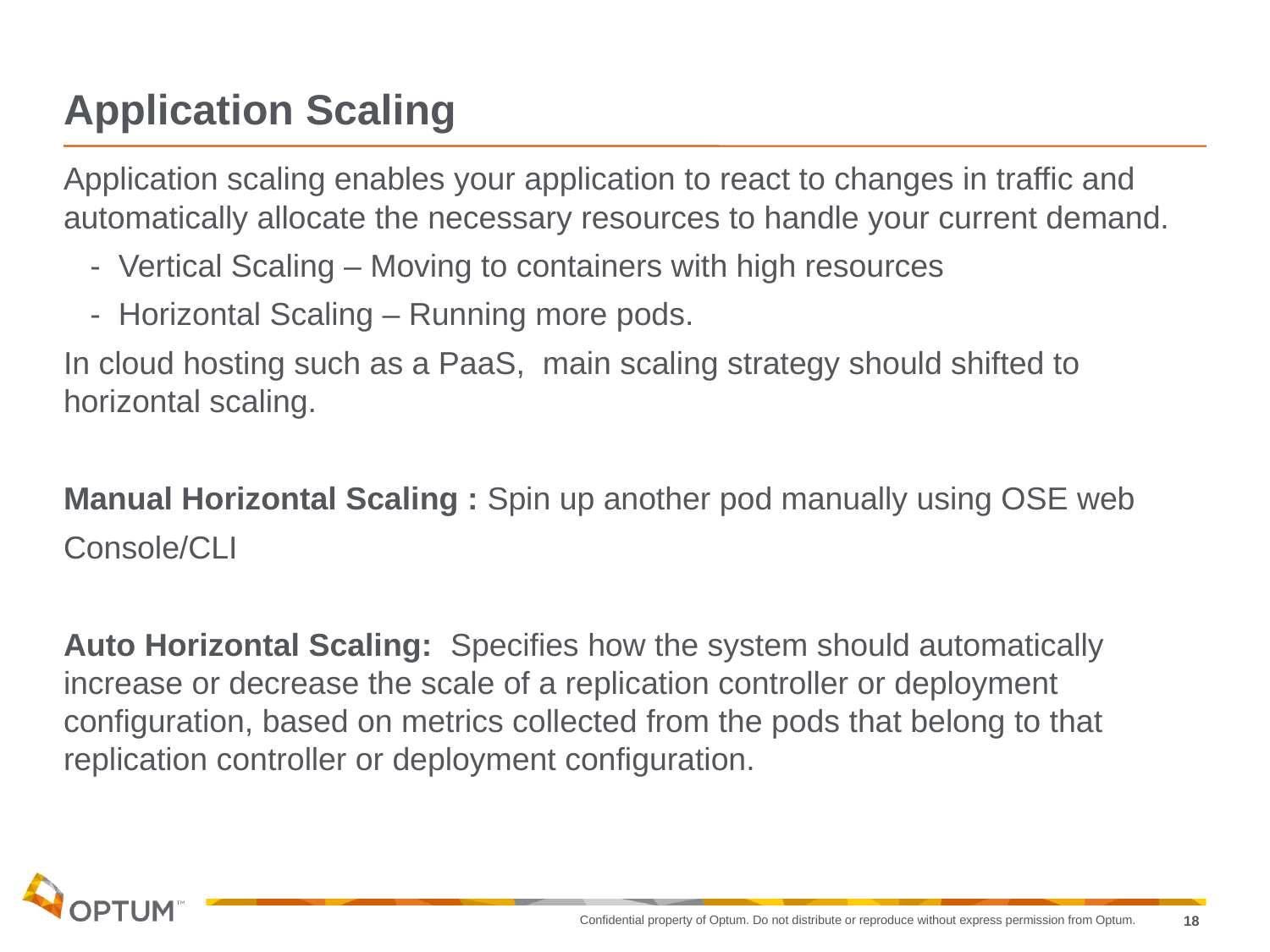

# Application Scaling
Application scaling enables your application to react to changes in traffic and automatically allocate the necessary resources to handle your current demand.
   -  Vertical Scaling – Moving to containers with high resources
   -  Horizontal Scaling – Running more pods.
In cloud hosting such as a PaaS,  main scaling strategy should shifted to horizontal scaling.

Manual Horizontal Scaling : Spin up another pod manually using OSE web
Console/CLI

Auto Horizontal Scaling:  Specifies how the system should automatically increase or decrease the scale of a replication controller or deployment configuration, based on metrics collected from the pods that belong to that replication controller or deployment configuration.